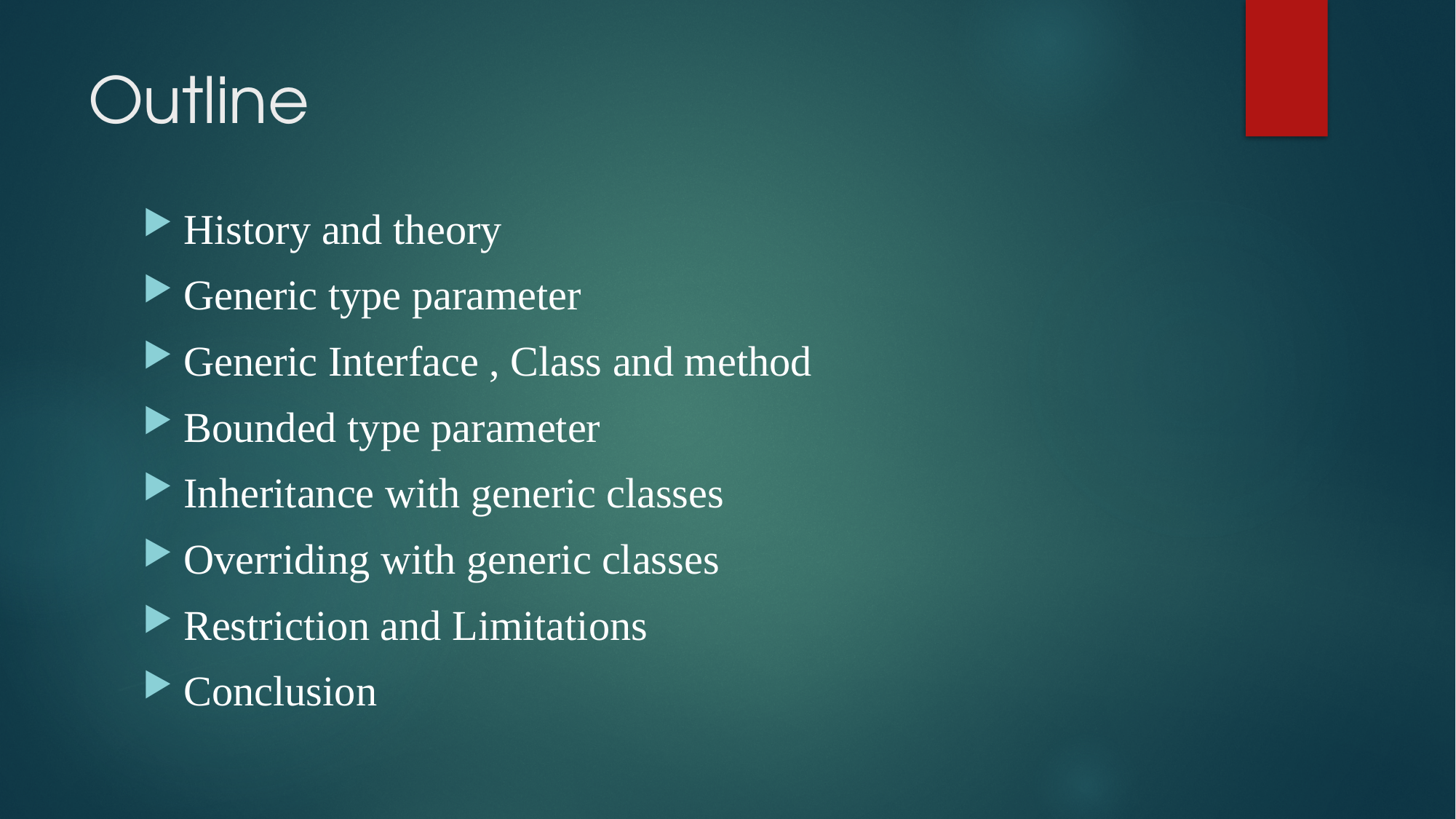

# Outline
History and theory
Generic type parameter
Generic Interface , Class and method
Bounded type parameter
Inheritance with generic classes
Overriding with generic classes
Restriction and Limitations
Conclusion